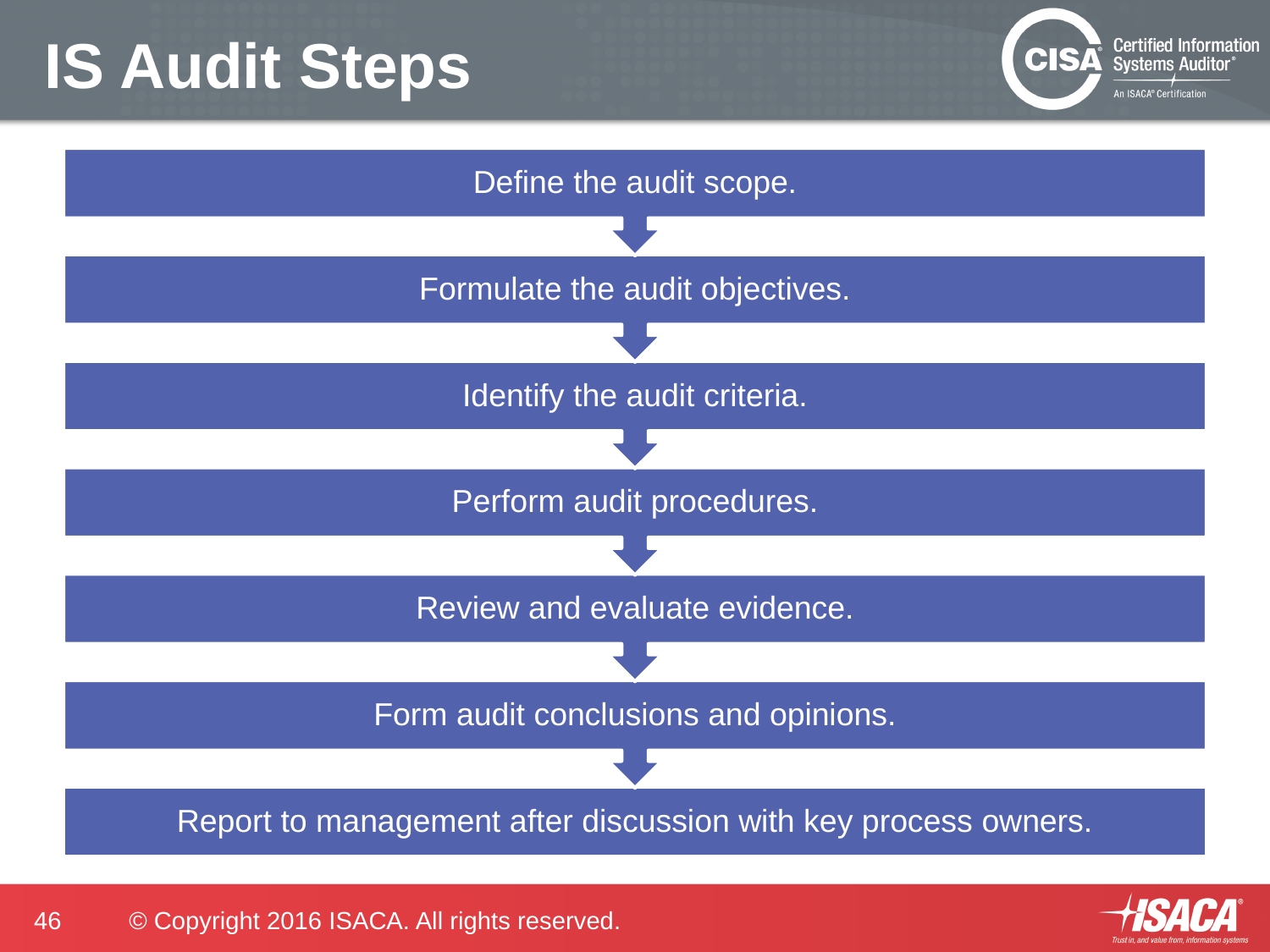

# IS Audit Steps
Report to management after discussion with key process owners.
Form audit conclusions and opinions.
Review and evaluate evidence.
Perform audit procedures.
Identify the audit criteria.
Formulate the audit objectives.
Define the audit scope.